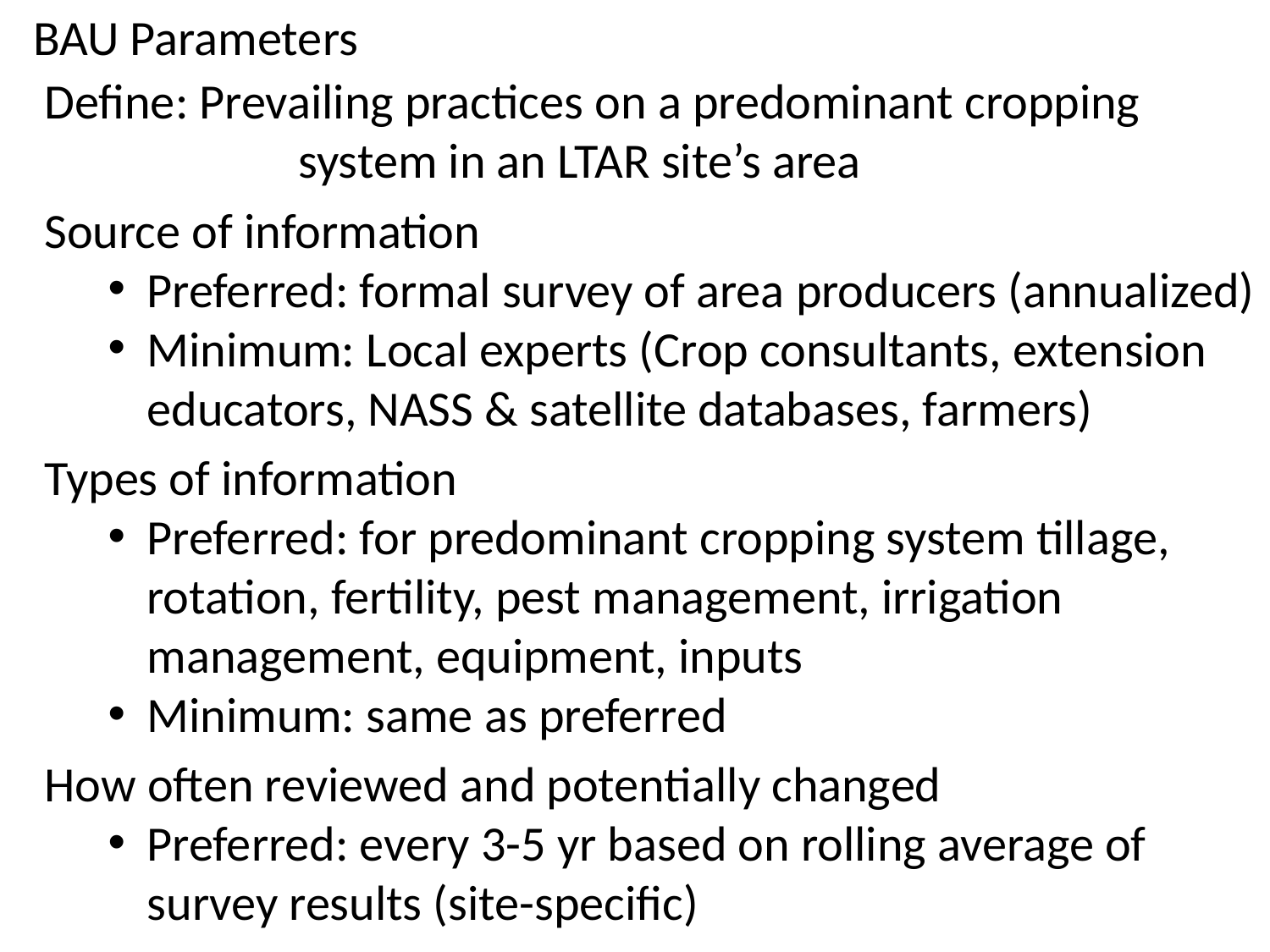

BAU Parameters
Define: Prevailing practices on a predominant cropping system in an LTAR site’s area
Source of information
Preferred: formal survey of area producers (annualized)
Minimum: Local experts (Crop consultants, extension educators, NASS & satellite databases, farmers)
Types of information
Preferred: for predominant cropping system tillage, rotation, fertility, pest management, irrigation management, equipment, inputs
Minimum: same as preferred
How often reviewed and potentially changed
Preferred: every 3-5 yr based on rolling average of survey results (site-specific)